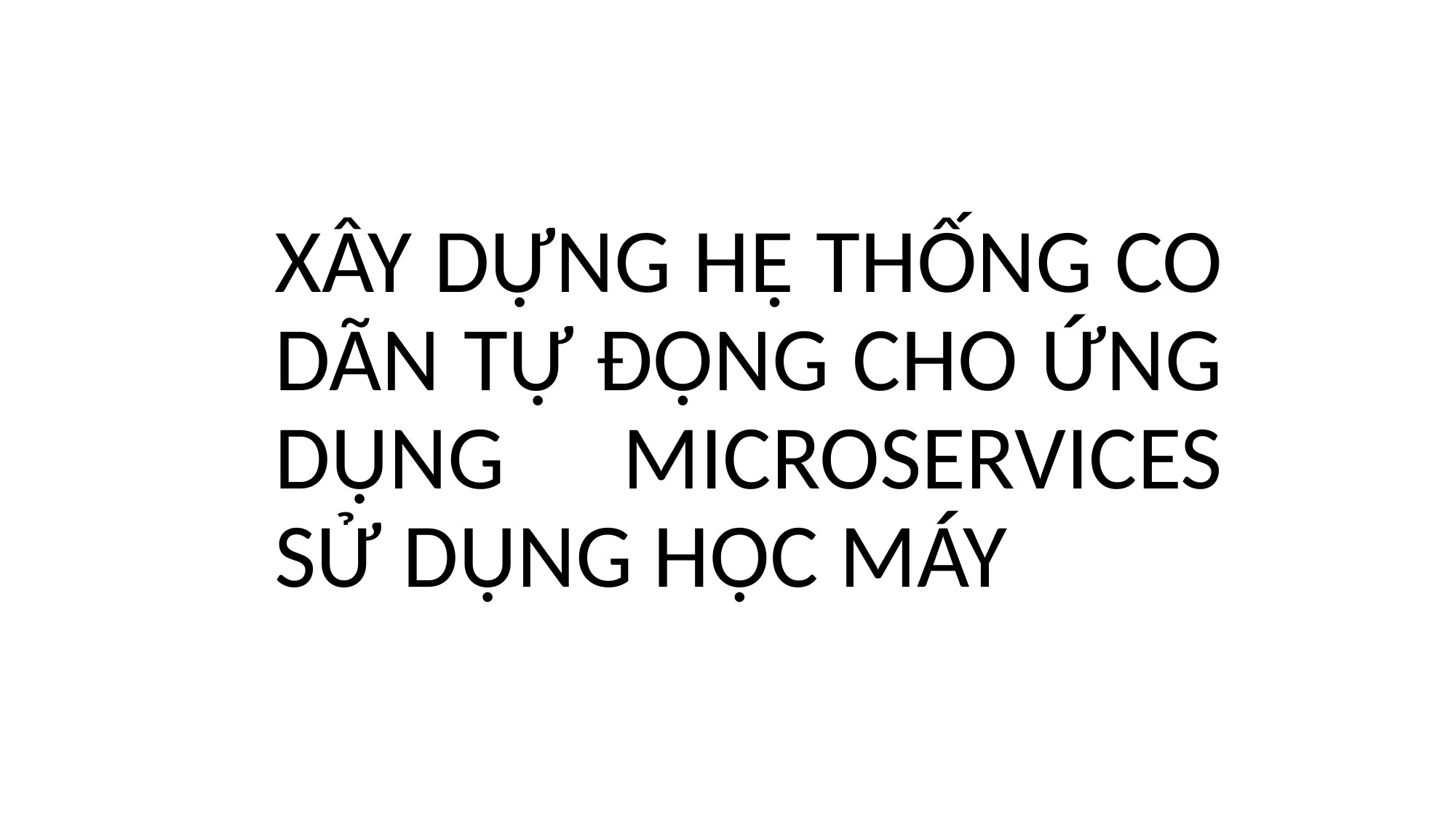

# XÂY DỰNG HỆ THỐNG CO DÃN TỰ ĐỘNG CHO ỨNG DỤNG MICROSERVICES SỬ DỤNG HỌC MÁY